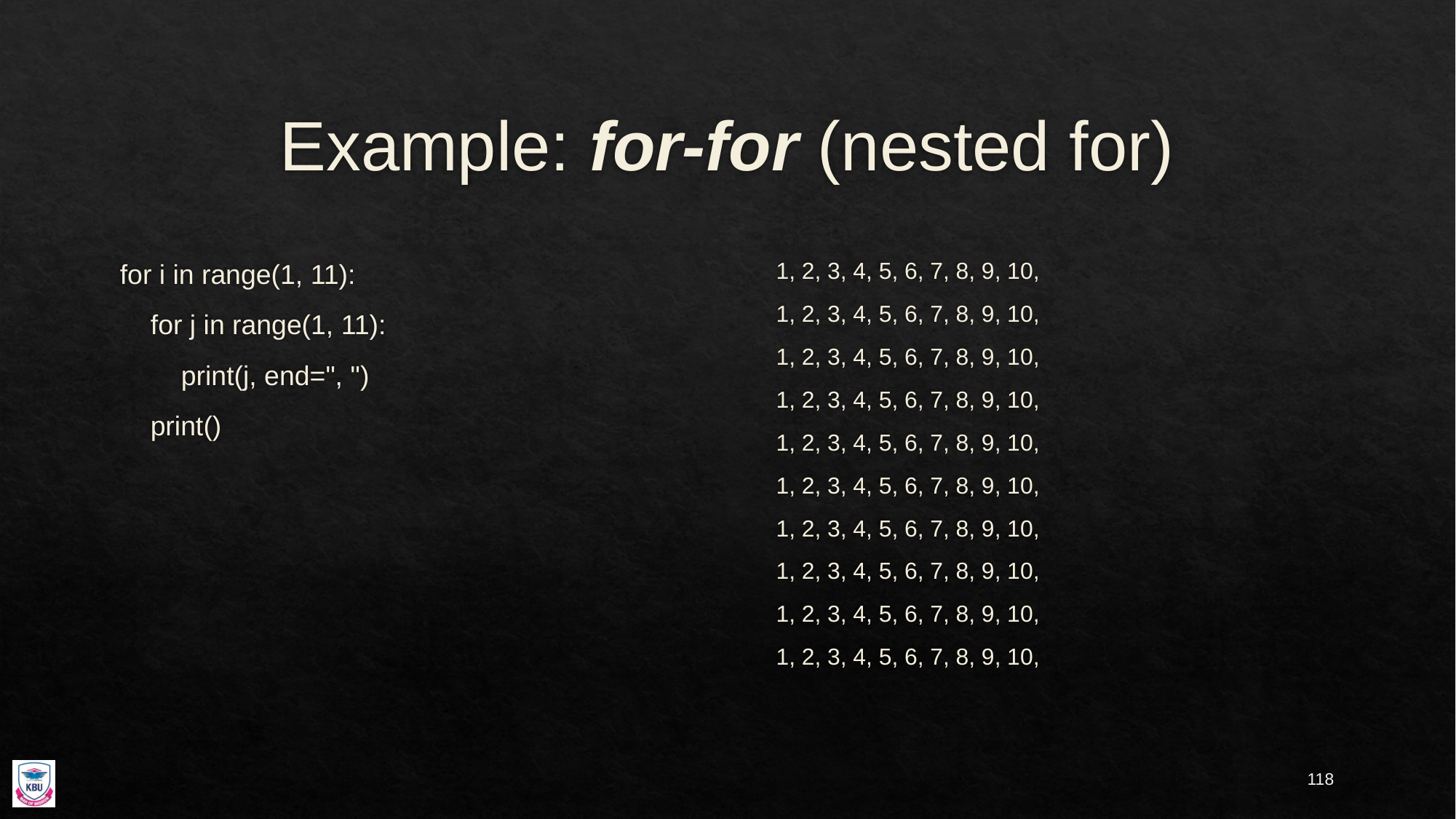

# Example: for-for (nested for)
for i in range(1, 11):
    for j in range(1, 11):
        print(j, end=", ")
    print()
1, 2, 3, 4, 5, 6, 7, 8, 9, 10,
1, 2, 3, 4, 5, 6, 7, 8, 9, 10,
1, 2, 3, 4, 5, 6, 7, 8, 9, 10,
1, 2, 3, 4, 5, 6, 7, 8, 9, 10,
1, 2, 3, 4, 5, 6, 7, 8, 9, 10,
1, 2, 3, 4, 5, 6, 7, 8, 9, 10,
1, 2, 3, 4, 5, 6, 7, 8, 9, 10,
1, 2, 3, 4, 5, 6, 7, 8, 9, 10,
1, 2, 3, 4, 5, 6, 7, 8, 9, 10,
1, 2, 3, 4, 5, 6, 7, 8, 9, 10,
118